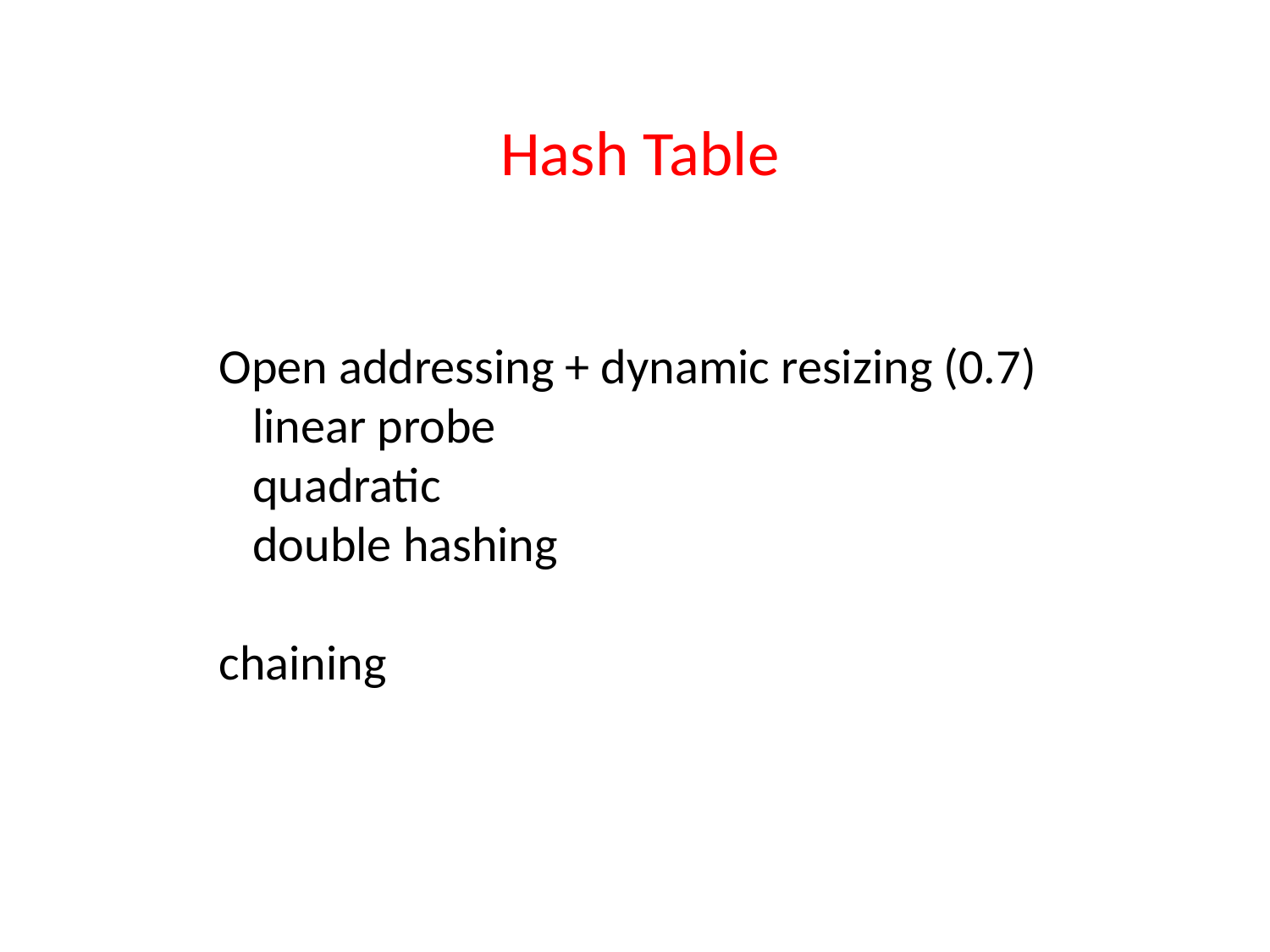

Hash Table
Open addressing + dynamic resizing (0.7)
   linear probe
   quadratic
   double hashing

chaining